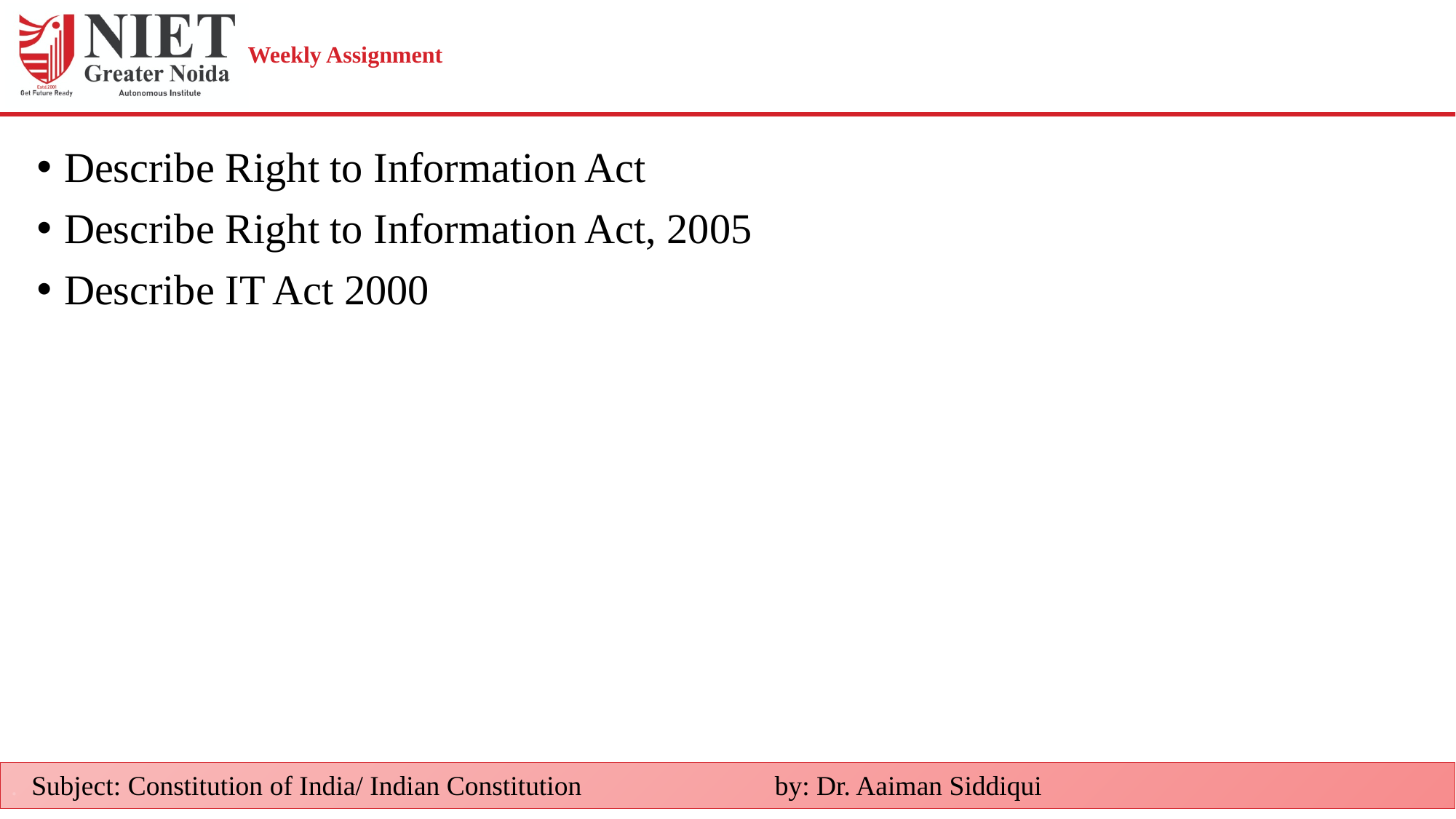

# Weekly Assignment
Describe Right to Information Act
Describe Right to Information Act, 2005
Describe IT Act 2000